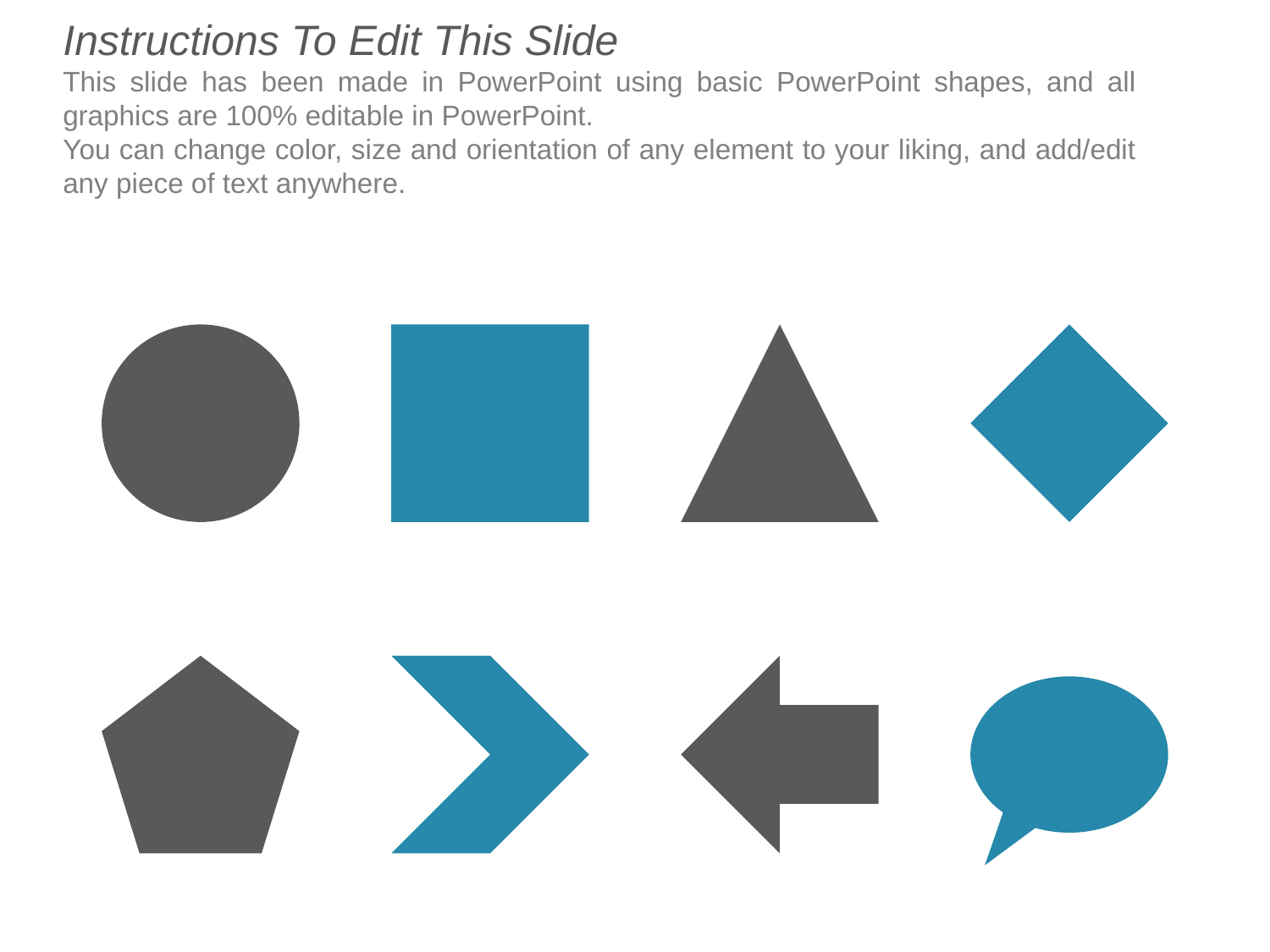

Instructions To Edit This Slide
This slide has been made in PowerPoint using basic PowerPoint shapes, and all graphics are 100% editable in PowerPoint.
You can change color, size and orientation of any element to your liking, and add/edit any piece of text anywhere.